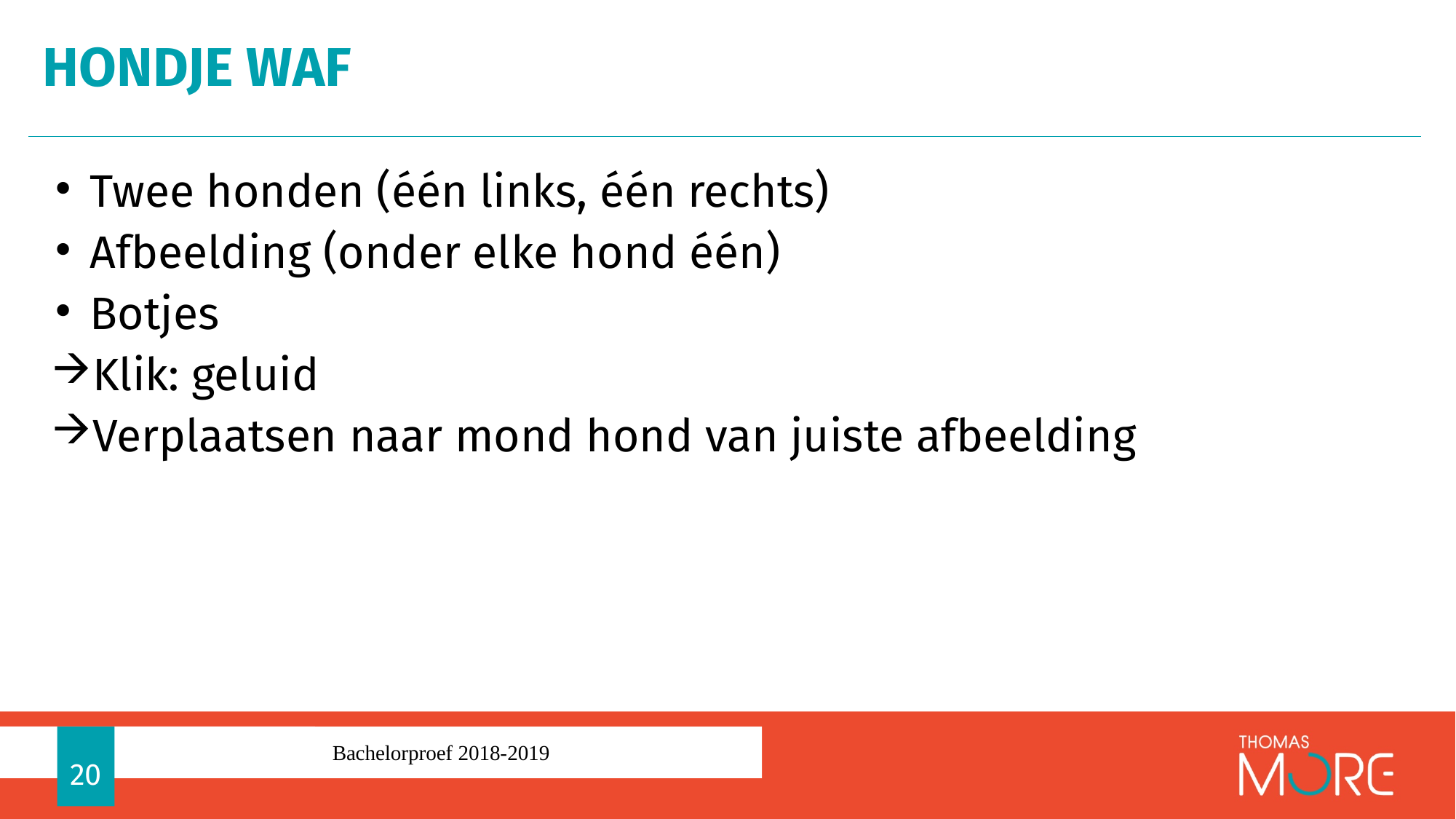

# Hondje waf
Twee honden (één links, één rechts)
Afbeelding (onder elke hond één)
Botjes
Klik: geluid
Verplaatsen naar mond hond van juiste afbeelding
20
Bachelorproef 2018-2019